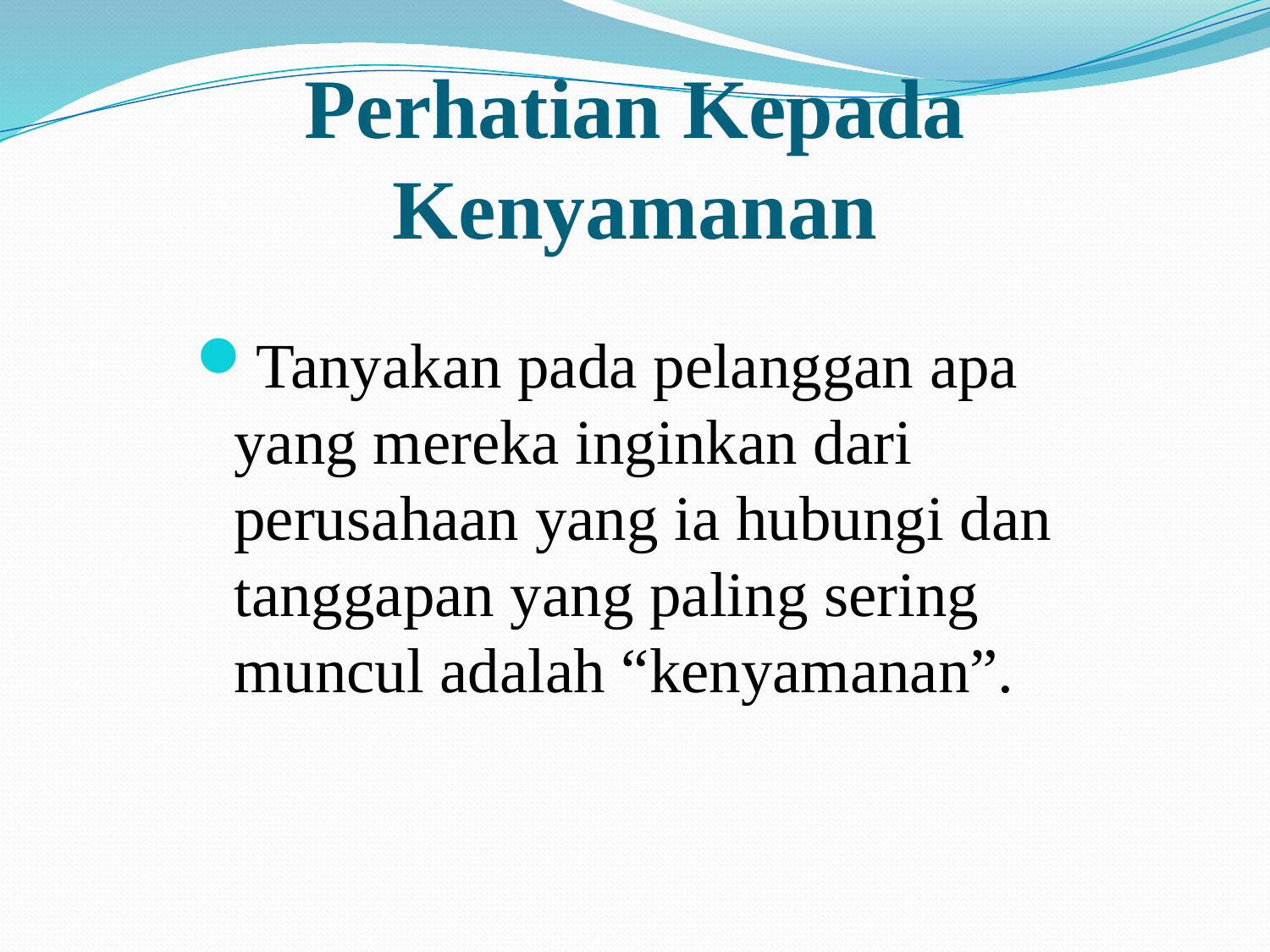

# Perhatian Kepada Kenyamanan
Tanyakan pada pelanggan apa yang mereka inginkan dari perusahaan yang ia hubungi dan tanggapan yang paling sering muncul adalah “kenyamanan”.